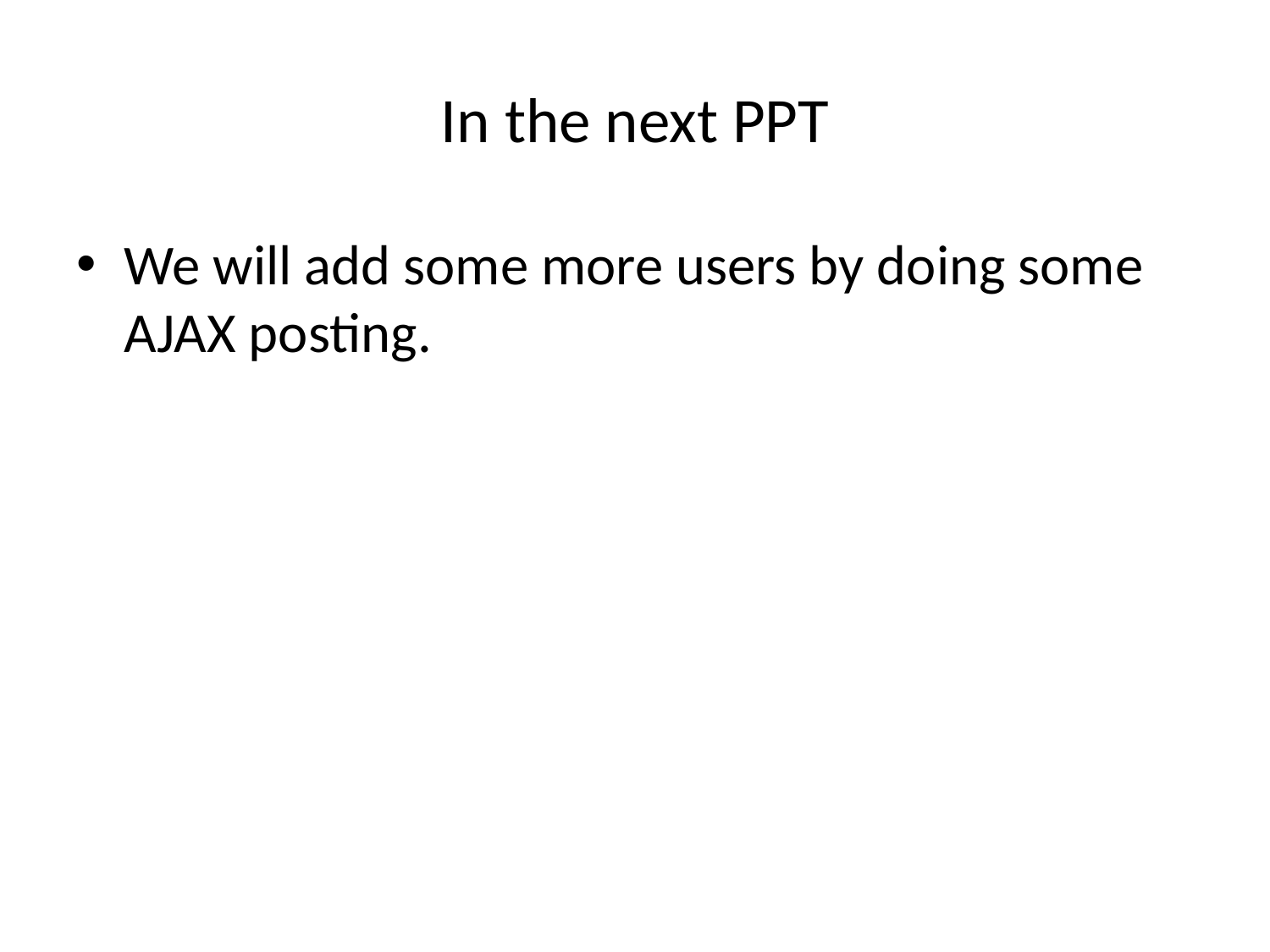

# In the next PPT
We will add some more users by doing some AJAX posting.